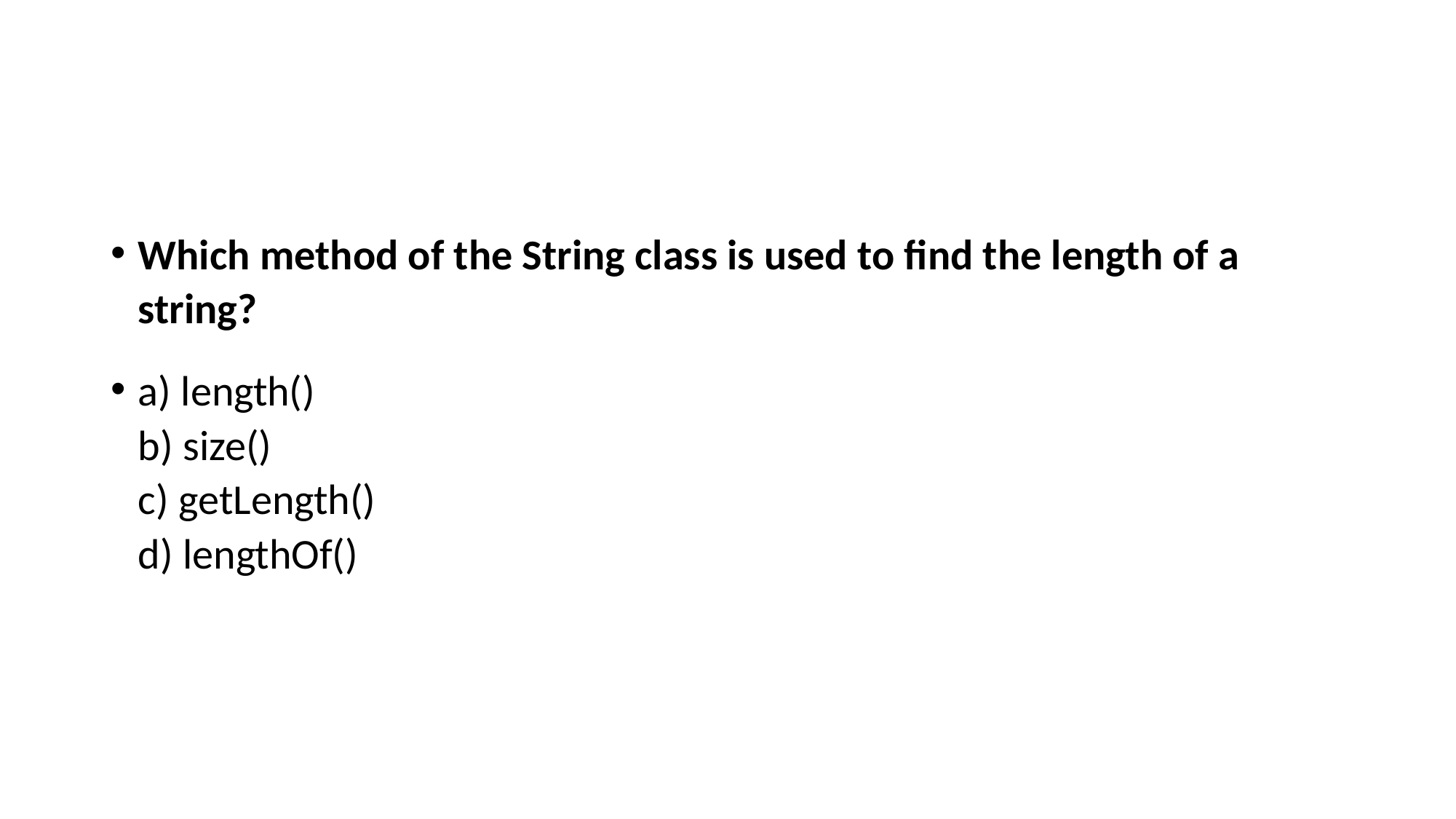

#
Which method of the String class is used to find the length of a string?
a) length()
b) size()
c) getLength()
d) lengthOf()